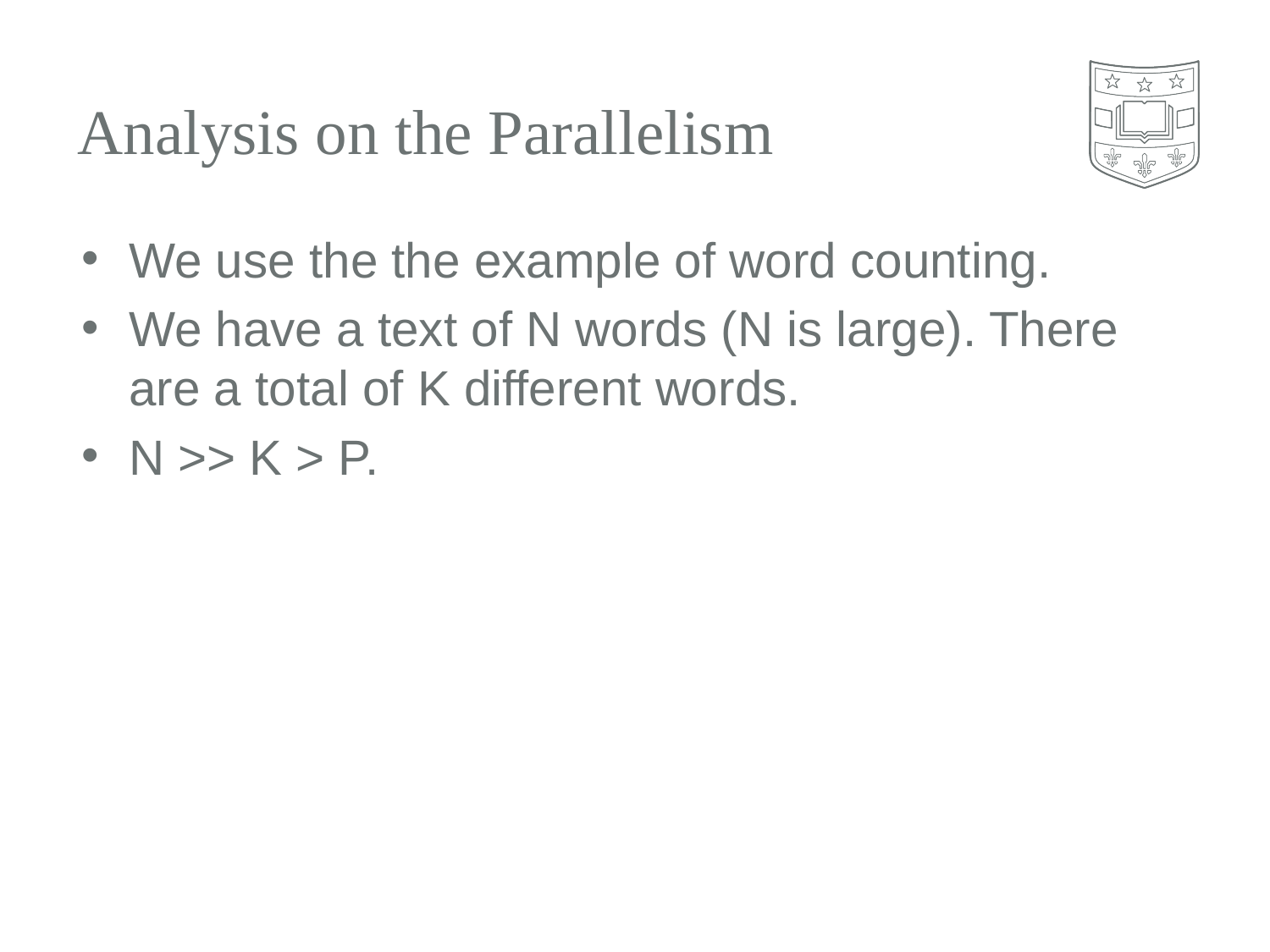

# Analysis on the Parallelism
We use the the example of word counting.
We have a text of N words (N is large). There are a total of K different words.
N >> K > P.